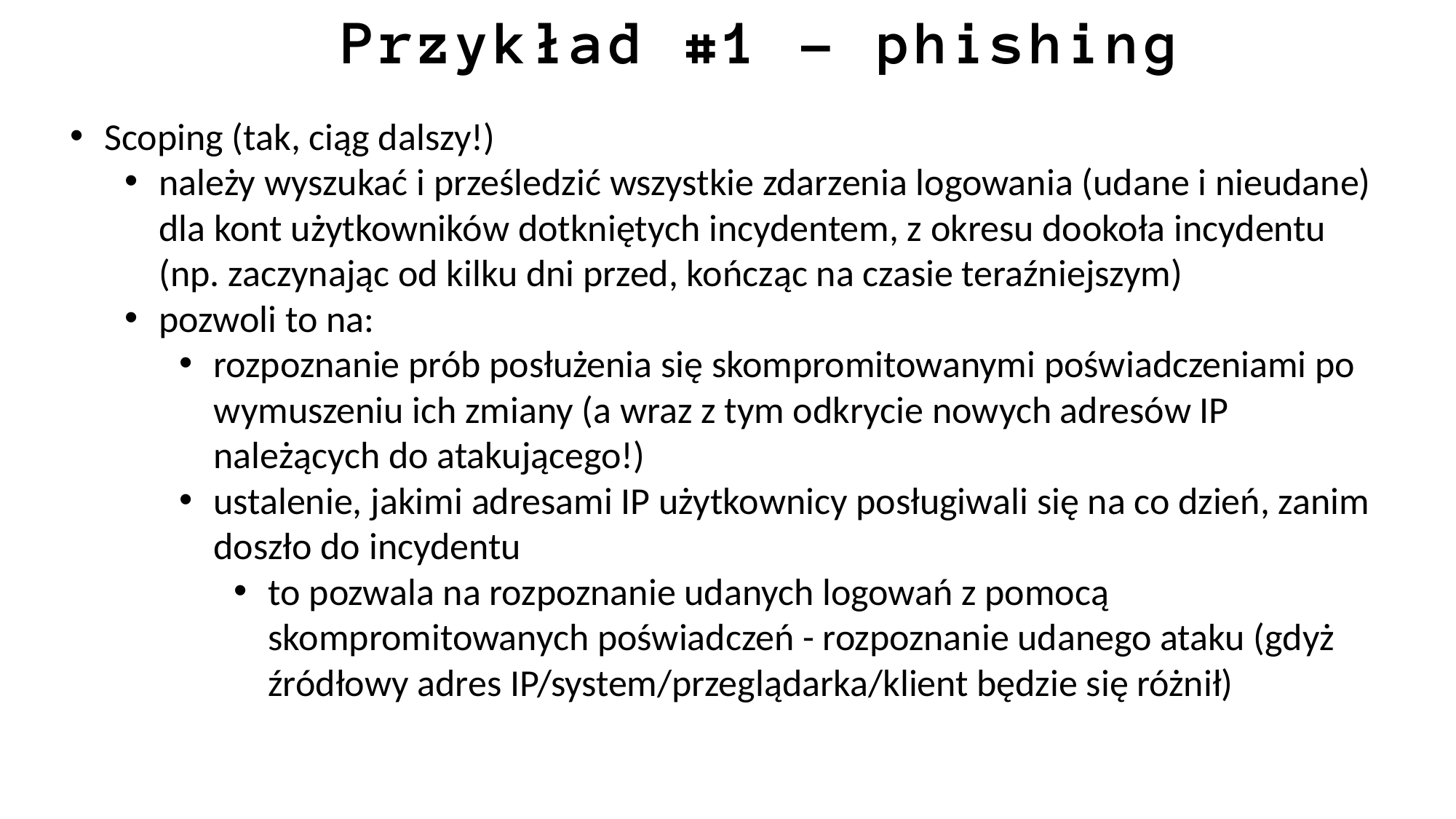

Przykład #1 - phishing
Scoping (tak, ciąg dalszy!)
należy wyszukać i prześledzić wszystkie zdarzenia logowania (udane i nieudane) dla kont użytkowników dotkniętych incydentem, z okresu dookoła incydentu (np. zaczynając od kilku dni przed, kończąc na czasie teraźniejszym)
pozwoli to na:
rozpoznanie prób posłużenia się skompromitowanymi poświadczeniami po wymuszeniu ich zmiany (a wraz z tym odkrycie nowych adresów IP należących do atakującego!)
ustalenie, jakimi adresami IP użytkownicy posługiwali się na co dzień, zanim doszło do incydentu
to pozwala na rozpoznanie udanych logowań z pomocą skompromitowanych poświadczeń - rozpoznanie udanego ataku (gdyż źródłowy adres IP/system/przeglądarka/klient będzie się różnił)